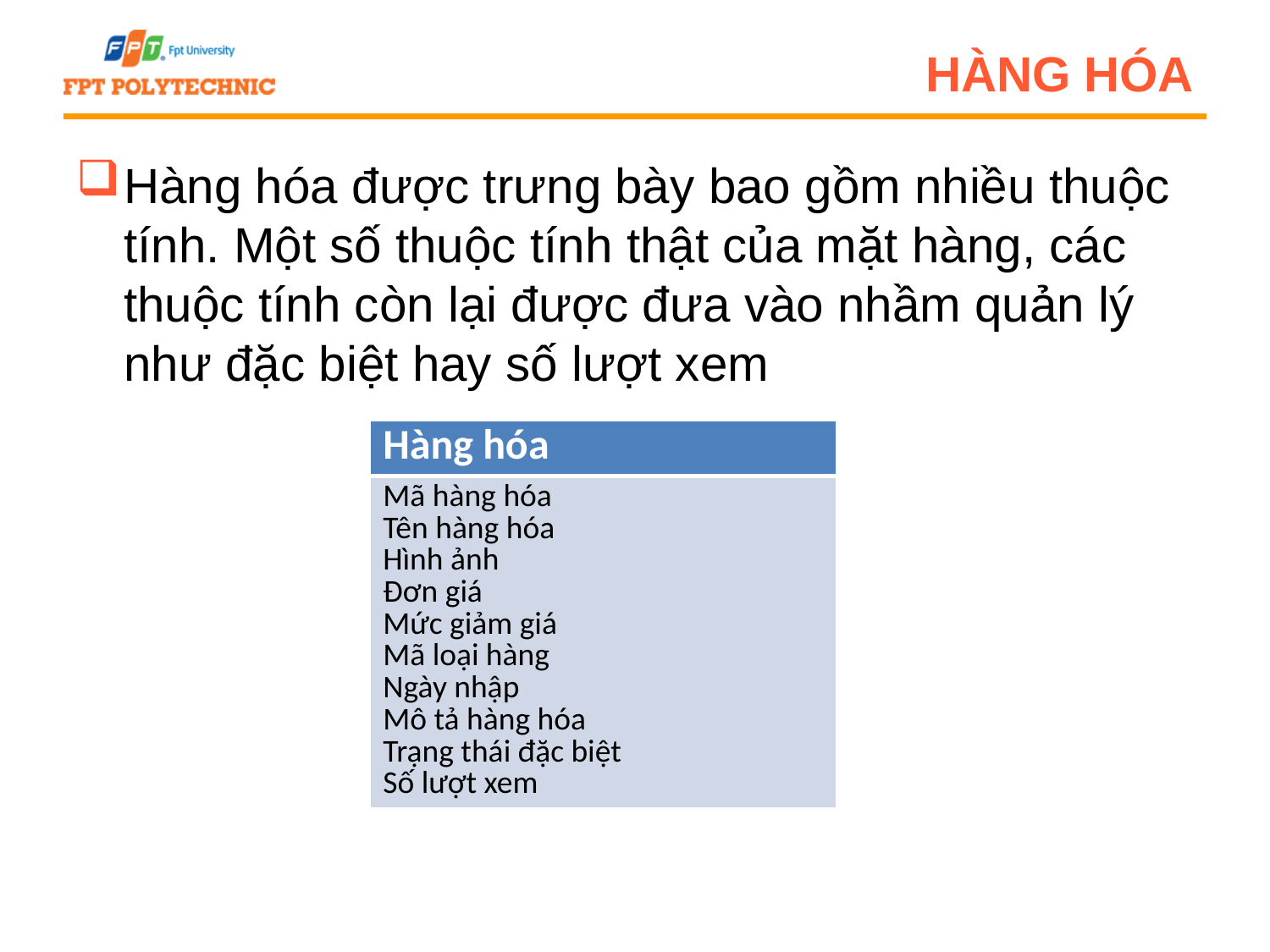

# Hàng hóa
Hàng hóa được trưng bày bao gồm nhiều thuộc tính. Một số thuộc tính thật của mặt hàng, các thuộc tính còn lại được đưa vào nhầm quản lý như đặc biệt hay số lượt xem
| Hàng hóa |
| --- |
| Mã hàng hóa Tên hàng hóa Hình ảnh Đơn giá Mức giảm giá Mã loại hàng Ngày nhập Mô tả hàng hóa Trạng thái đặc biệt Số lượt xem |